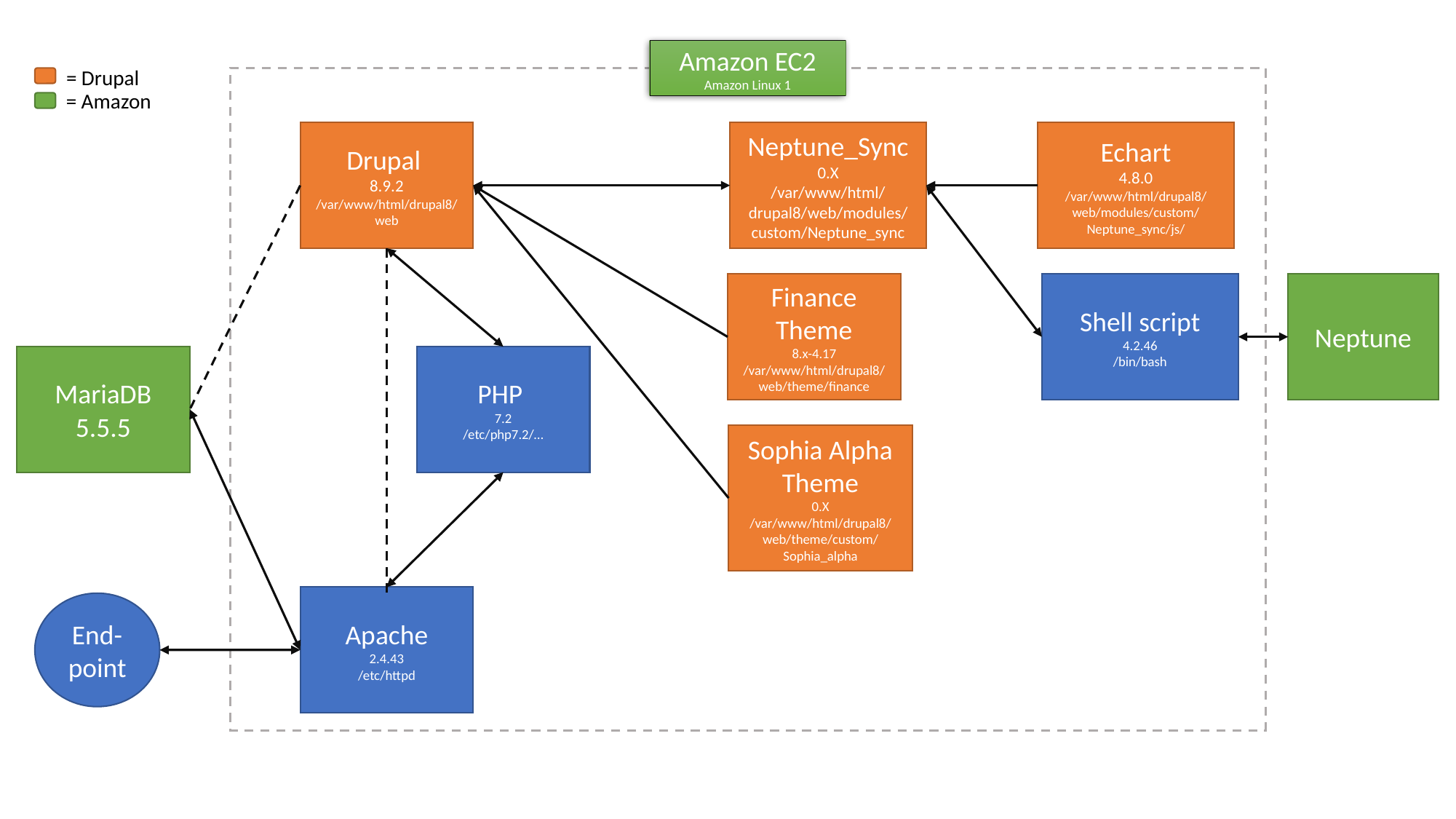

Amazon EC2
Amazon Linux 1
= Drupal

= Amazon

Drupal
8.9.2
/var/www/html/drupal8/web
Neptune_Sync
0.X
/var/www/html/drupal8/web/modules/custom/Neptune_sync

Echart
4.8.0
/var/www/html/drupal8/web/modules/custom/Neptune_sync/js/

Finance Theme
8.x-4.17
/var/www/html/drupal8/web/theme/finance
Neptune
Shell script
4.2.46
/bin/bash
MariaDB
5.5.5
PHP
7.2
/etc/php7.2/…

Sophia Alpha Theme
0.X
/var/www/html/drupal8/web/theme/custom/Sophia_alpha

Apache
2.4.43
/etc/httpd
End-point